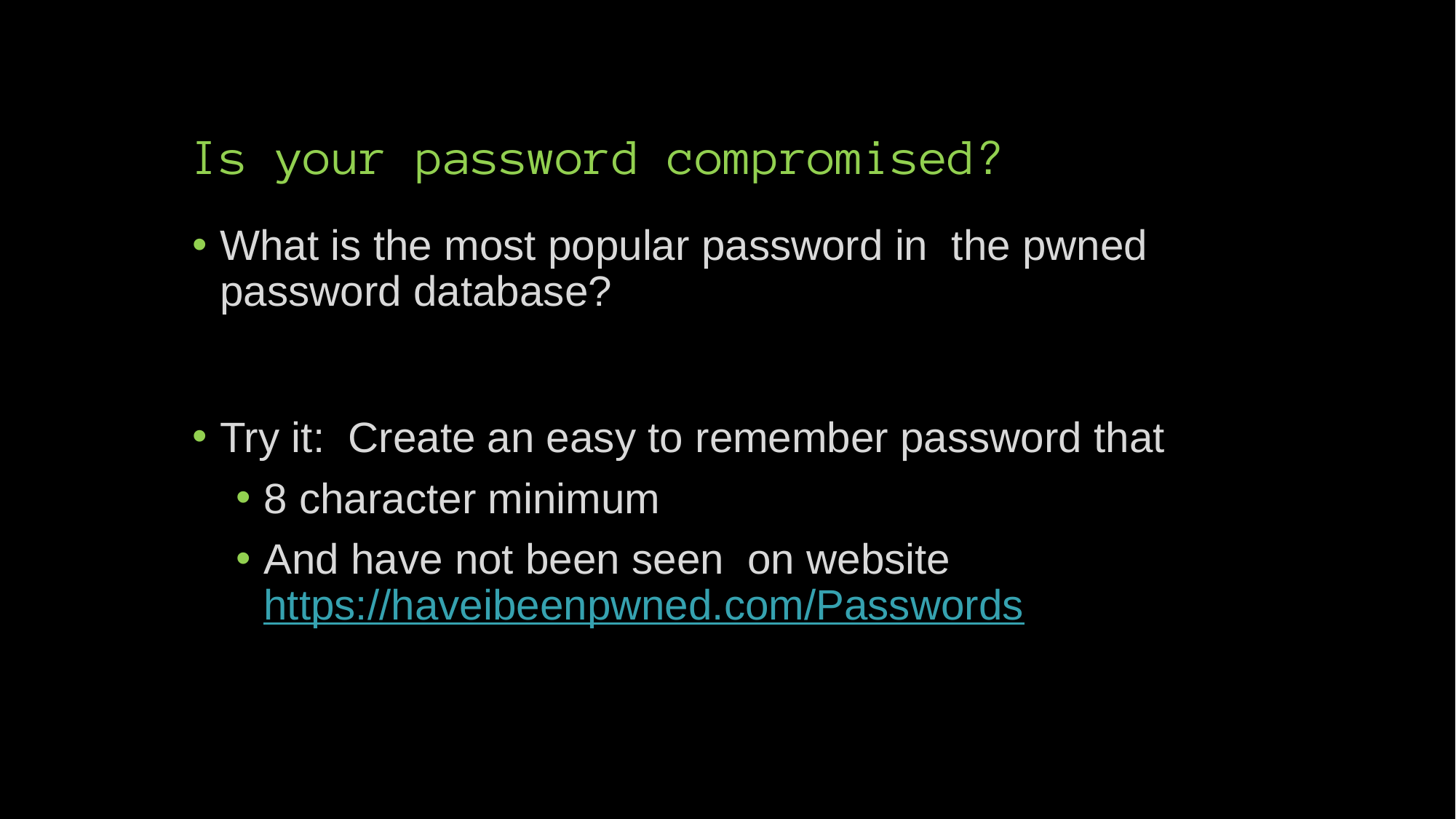

# Is your password compromised?
What is the most popular password in  the pwned password database?

Try it:  Create an easy to remember password that
8 character minimum
And have not been seen  on website https://haveibeenpwned.com/Passwords